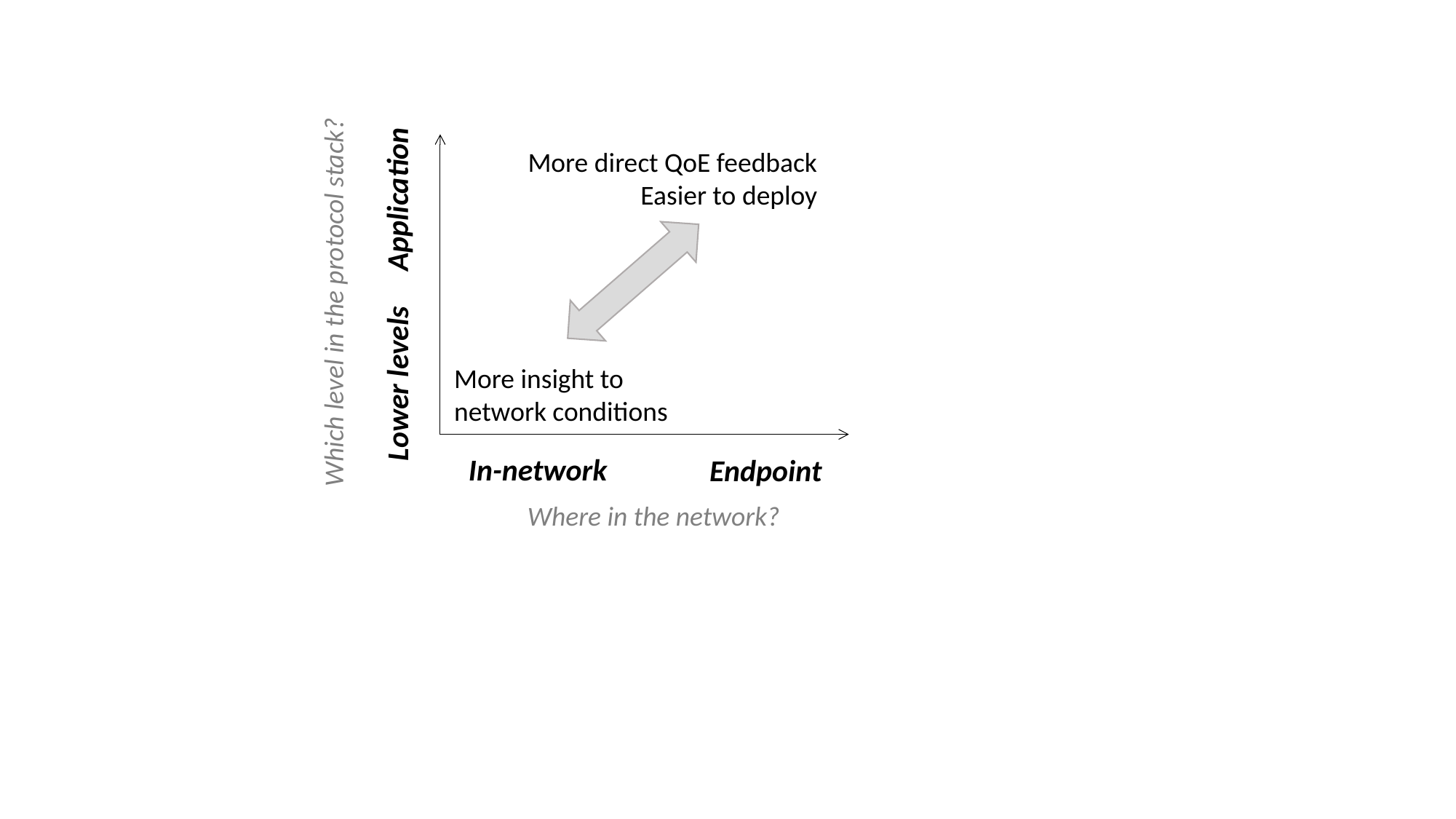

More direct QoE feedback
Easier to deploy
Application

Which level in the protocol stack?
More insight to network conditions
Lower levels
In-network
Endpoint
Where in the network?